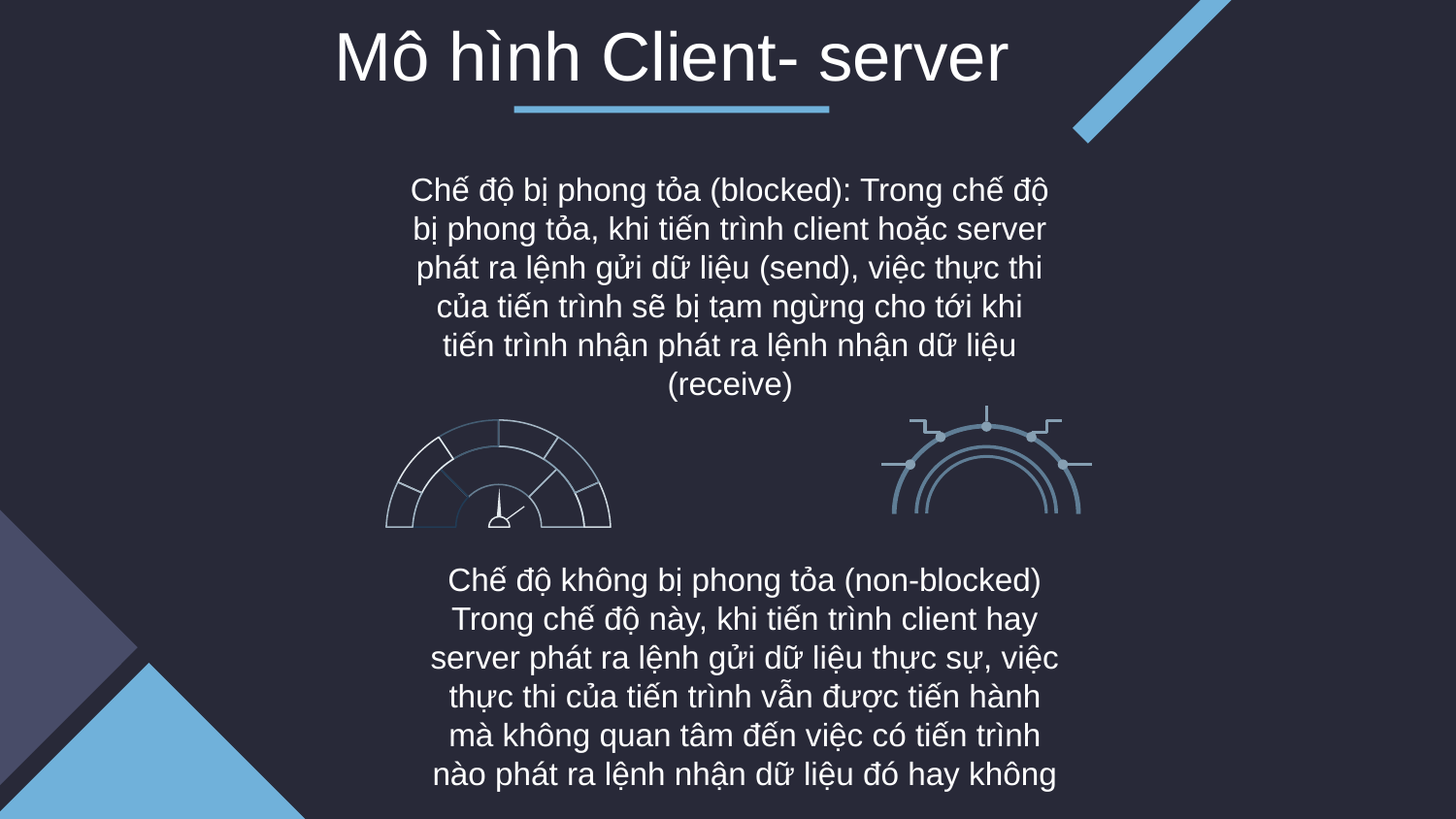

# Mô hình Client- server
Chế độ bị phong tỏa (blocked): Trong chế độ bị phong tỏa, khi tiến trình client hoặc server phát ra lệnh gửi dữ liệu (send), việc thực thi của tiến trình sẽ bị tạm ngừng cho tới khi tiến trình nhận phát ra lệnh nhận dữ liệu (receive)

Chế độ không bị phong tỏa (non-blocked) Trong chế độ này, khi tiến trình client hay server phát ra lệnh gửi dữ liệu thực sự, việc thực thi của tiến trình vẫn được tiến hành mà không quan tâm đến việc có tiến trình nào phát ra lệnh nhận dữ liệu đó hay không